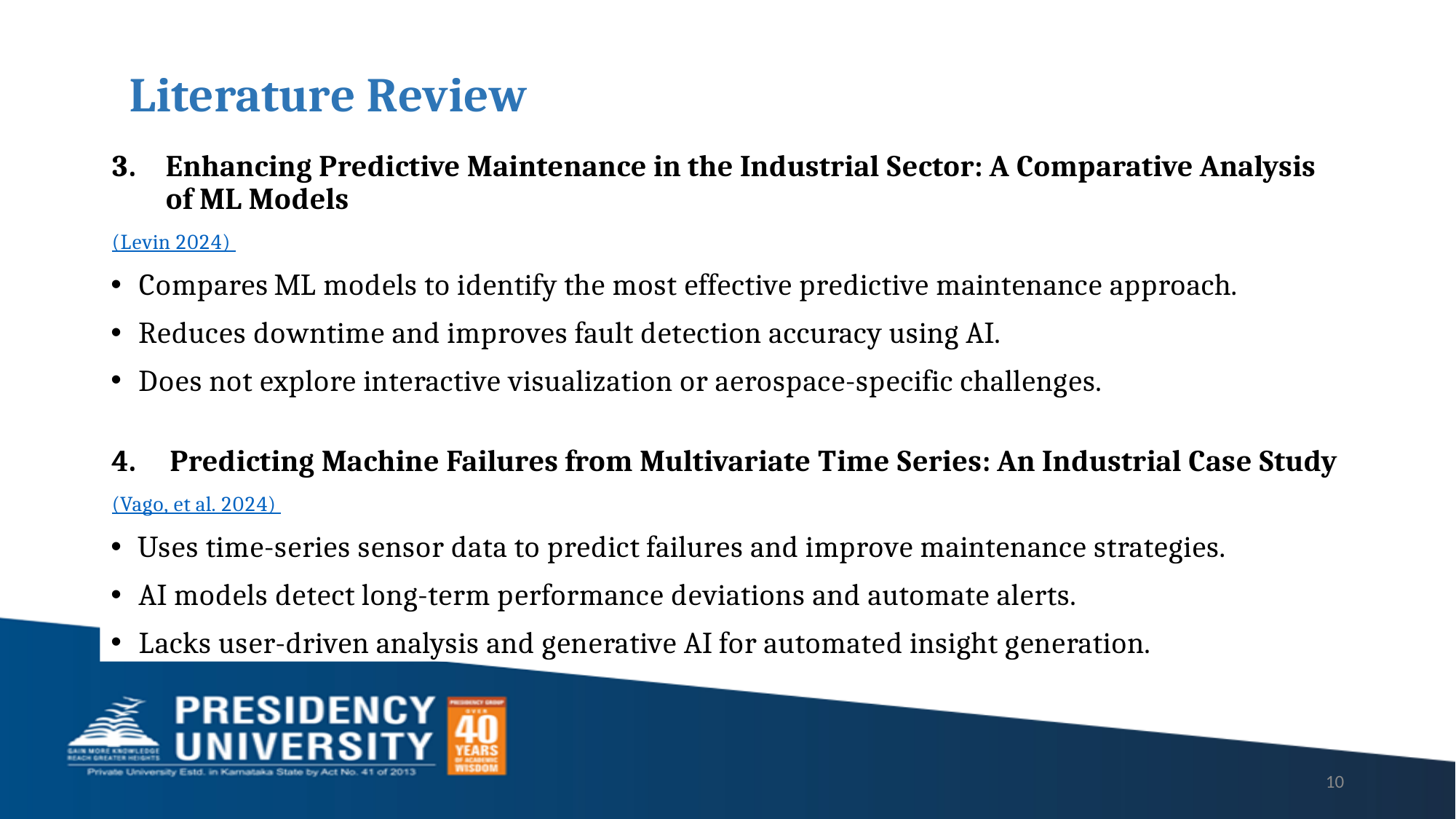

# Literature Review
Enhancing Predictive Maintenance in the Industrial Sector: A Comparative Analysis   of ML Models
(Levin 2024)
Compares ML models to identify the most effective predictive maintenance approach.
Reduces downtime and improves fault detection accuracy using AI.
Does not explore interactive visualization or aerospace-specific challenges.

4.     Predicting Machine Failures from Multivariate Time Series: An Industrial Case Study
(Vago, et al. 2024)
Uses time-series sensor data to predict failures and improve maintenance strategies.
AI models detect long-term performance deviations and automate alerts.
Lacks user-driven analysis and generative AI for automated insight generation.
10